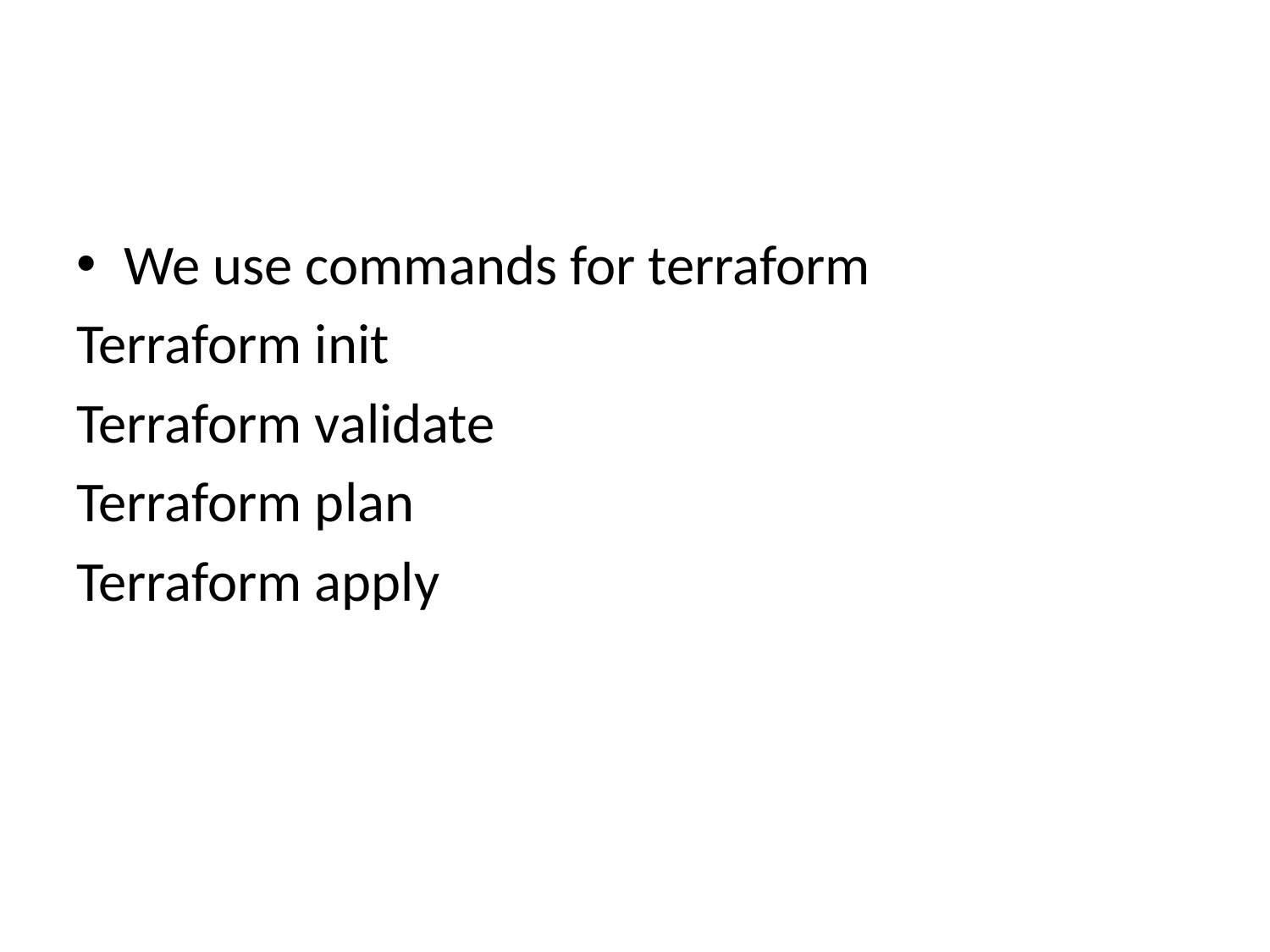

We use commands for terraform
Terraform init
Terraform validate
Terraform plan
Terraform apply